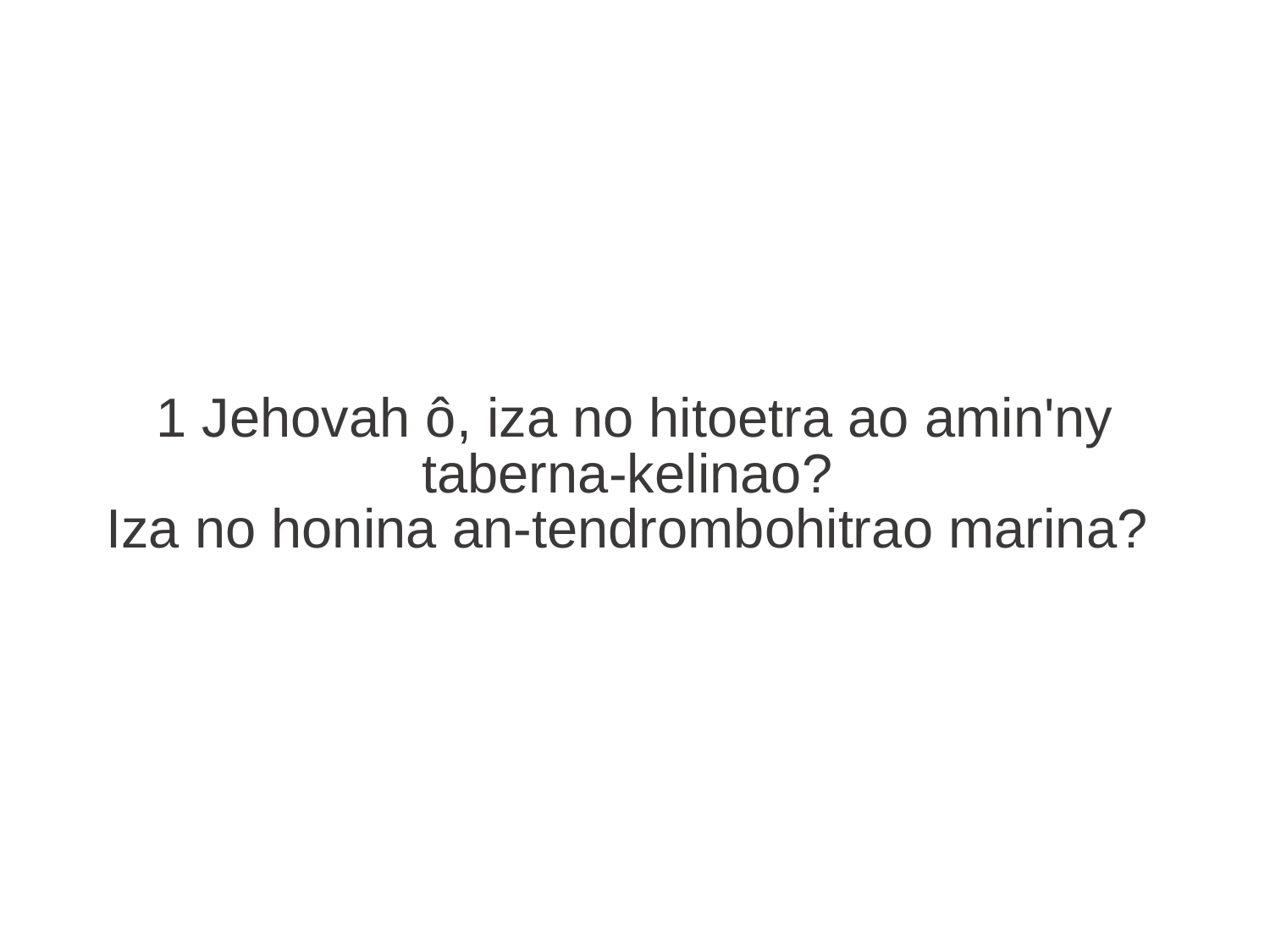

1 Jehovah ô, iza no hitoetra ao amin'ny taberna-kelinao?
Iza no honina an-tendrombohitrao marina?